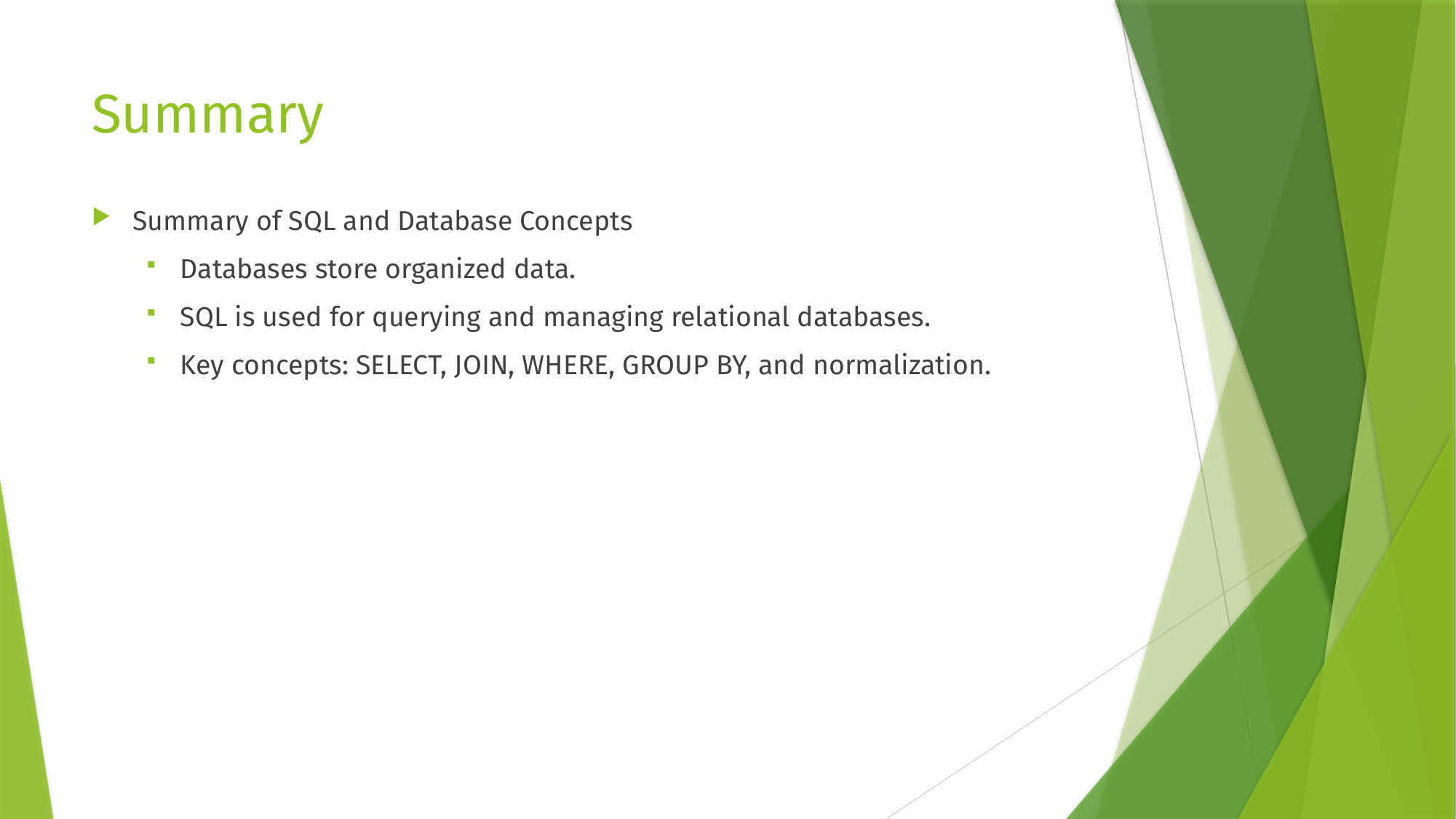

# Summary
Summary of SQL and Database Concepts
Databases store organized data.
SQL is used for querying and managing relational databases.
Key concepts: SELECT, JOIN, WHERE, GROUP BY, and normalization.